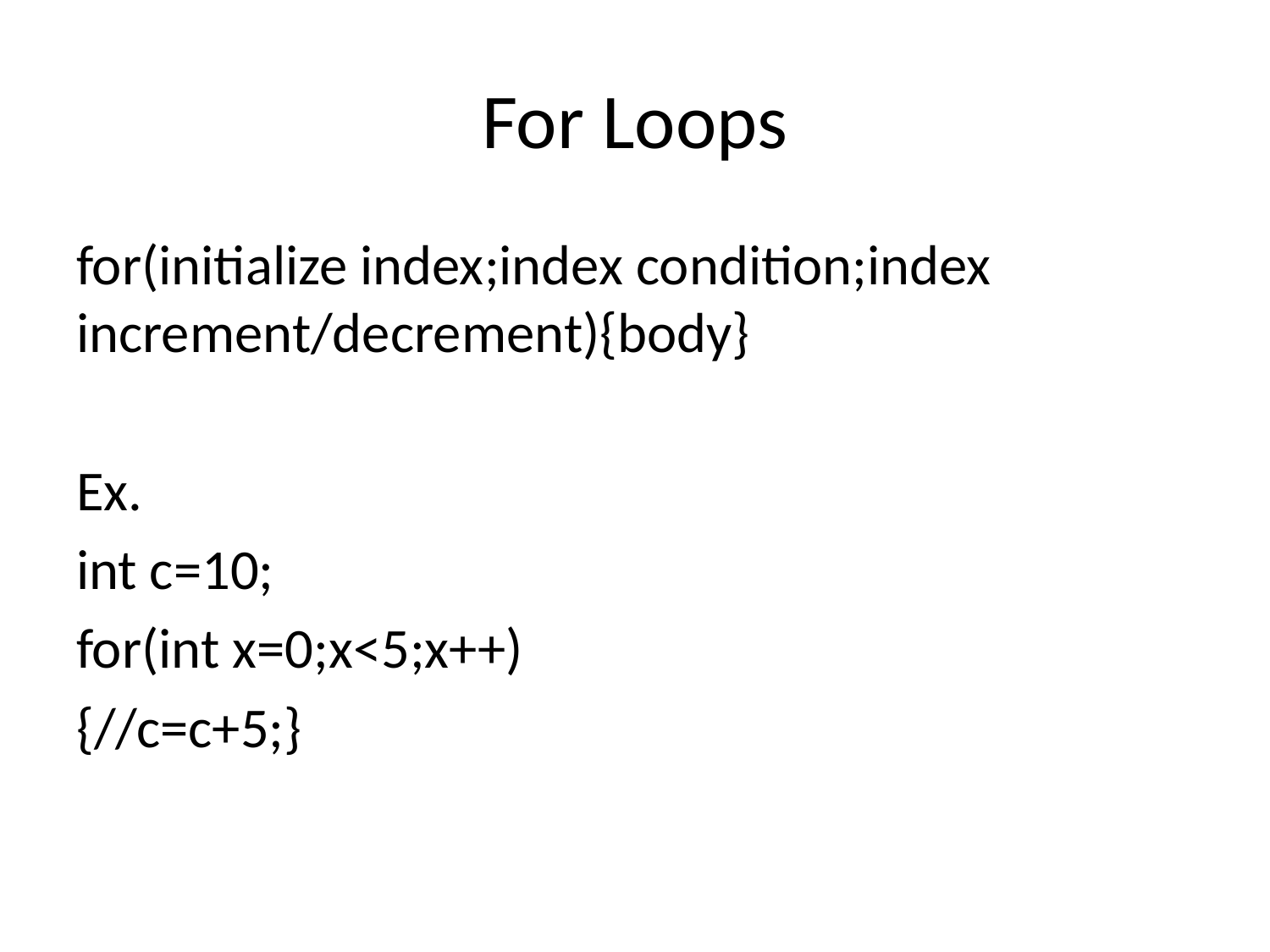

# For Loops
for(initialize index;index condition;index increment/decrement){body}

Ex.
int c=10;
for(int x=0;x<5;x++)
{//c=c+5;}